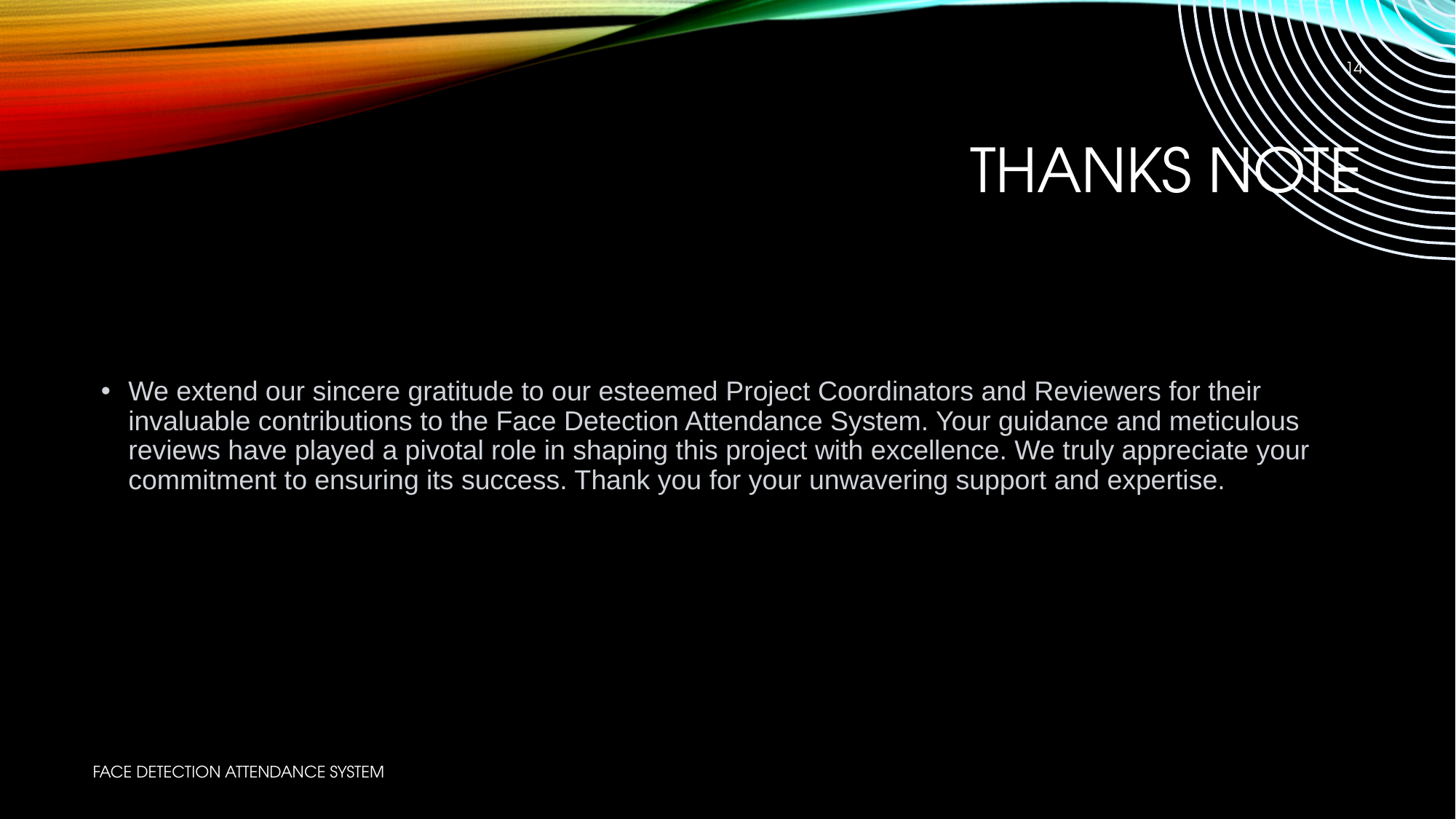

14
# Thanks note
We extend our sincere gratitude to our esteemed Project Coordinators and Reviewers for their invaluable contributions to the Face Detection Attendance System. Your guidance and meticulous reviews have played a pivotal role in shaping this project with excellence. We truly appreciate your commitment to ensuring its success. Thank you for your unwavering support and expertise.
FACE DETECTION ATTENDANCE SYSTEM